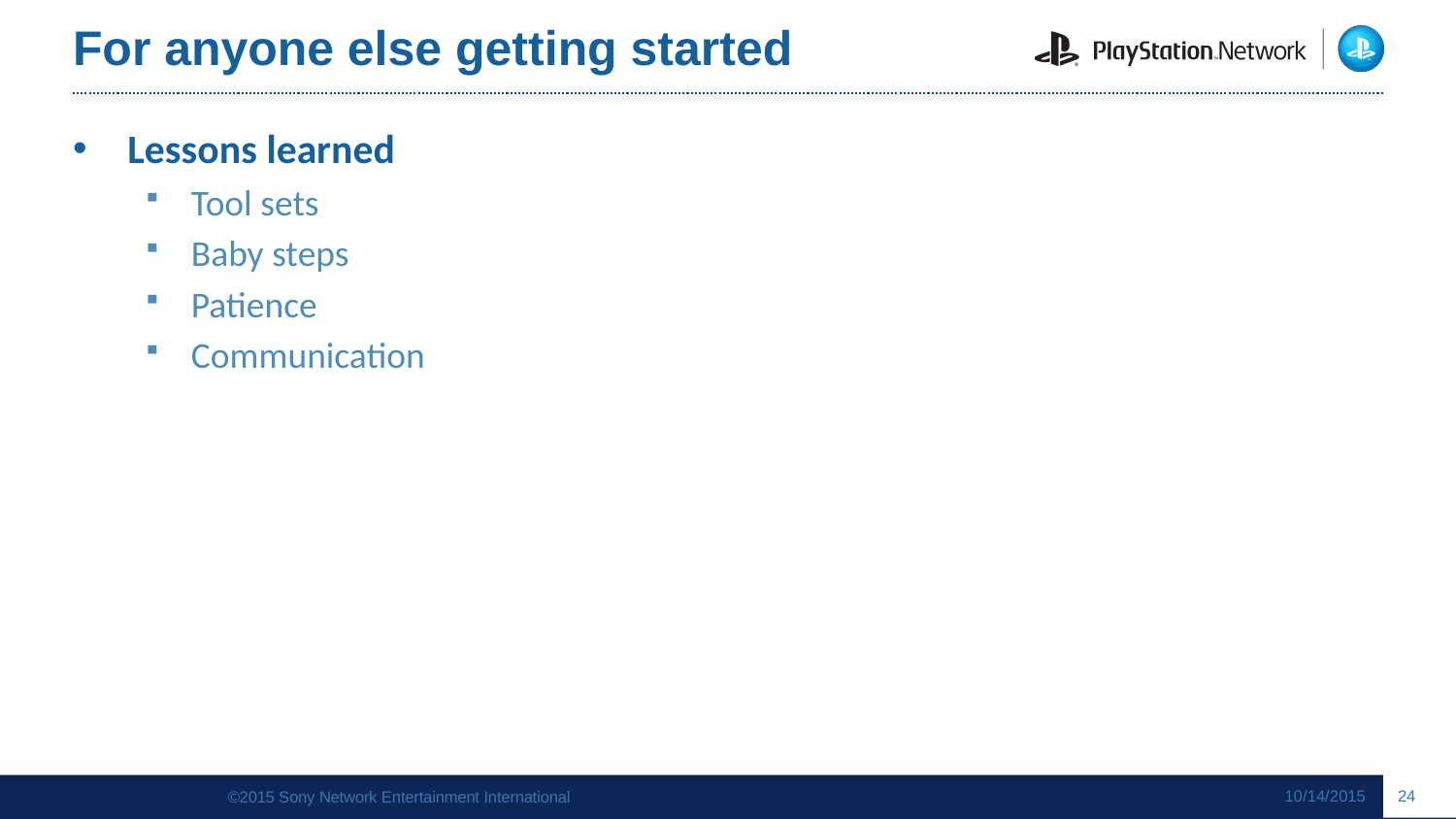

# For anyone else getting started
Lessons learned
Tool sets
Baby steps
Patience
Communication
10/14/2015
24
©2015 Sony Network Entertainment International